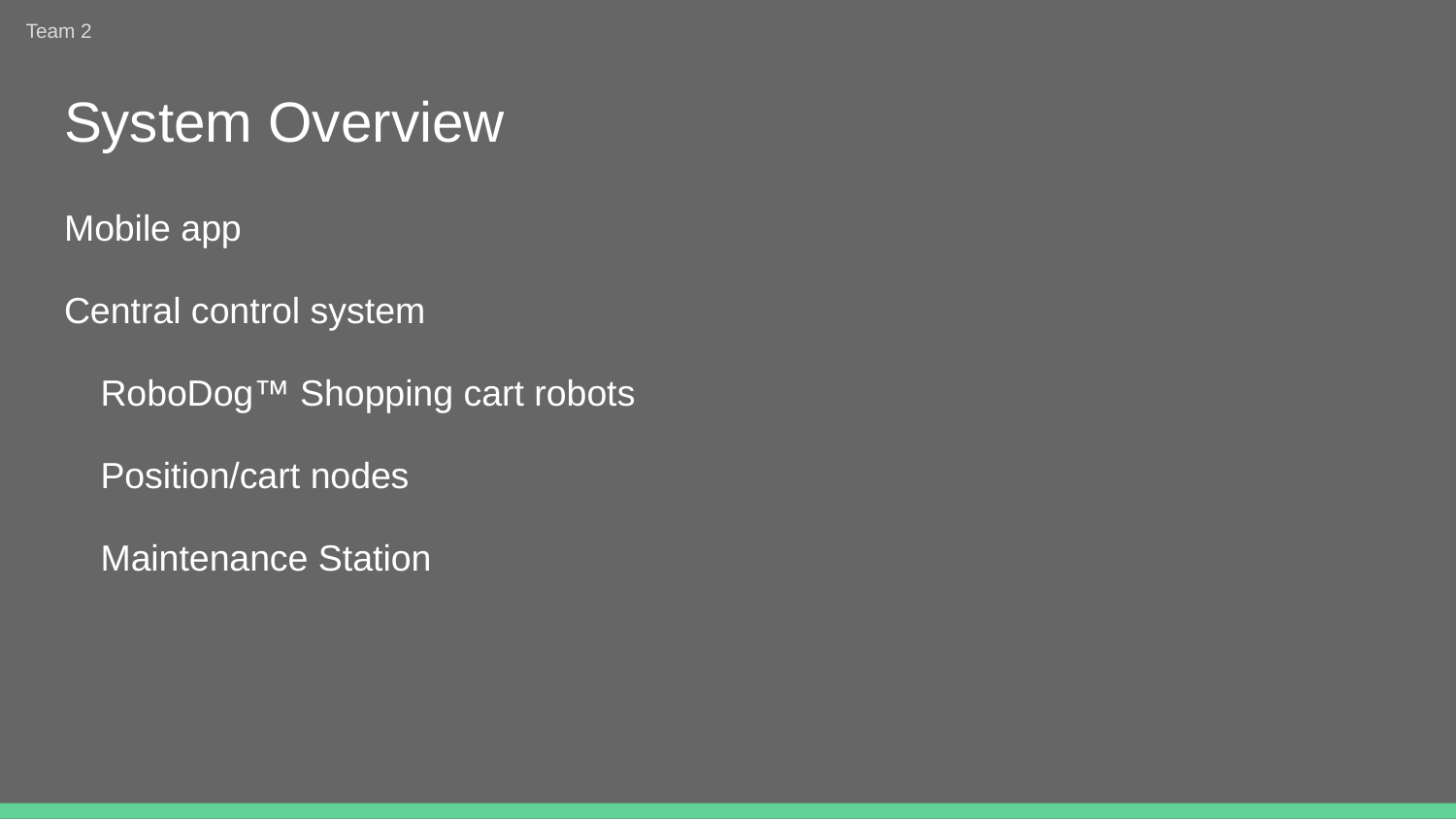

Team 2
# System Overview
Mobile app
Central control system
RoboDog™ Shopping cart robots
Position/cart nodes
Maintenance Station